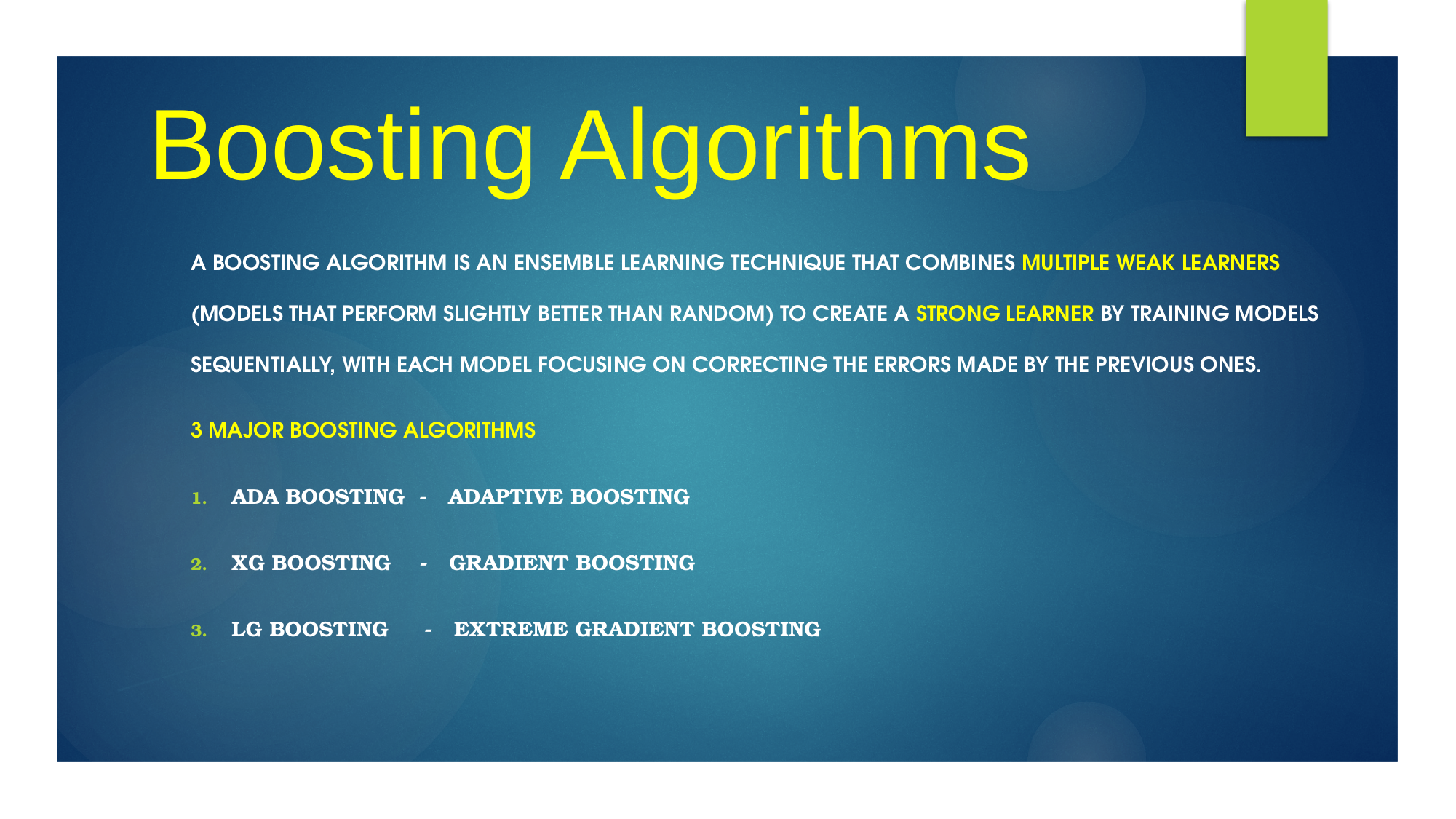

# Boosting Algorithms
A boosting algorithm is an ensemble learning technique that combines multiple weak learners (models that perform slightly better than random) to create a strong learner by training models sequentially, with each model focusing on correcting the errors made by the previous ones.
3 major boosting algorithms
Ada Boosting  -   Adaptive boosting
XG Boosting    -   Gradient boosting
Lg boosting     -   Extreme Gradient boosting